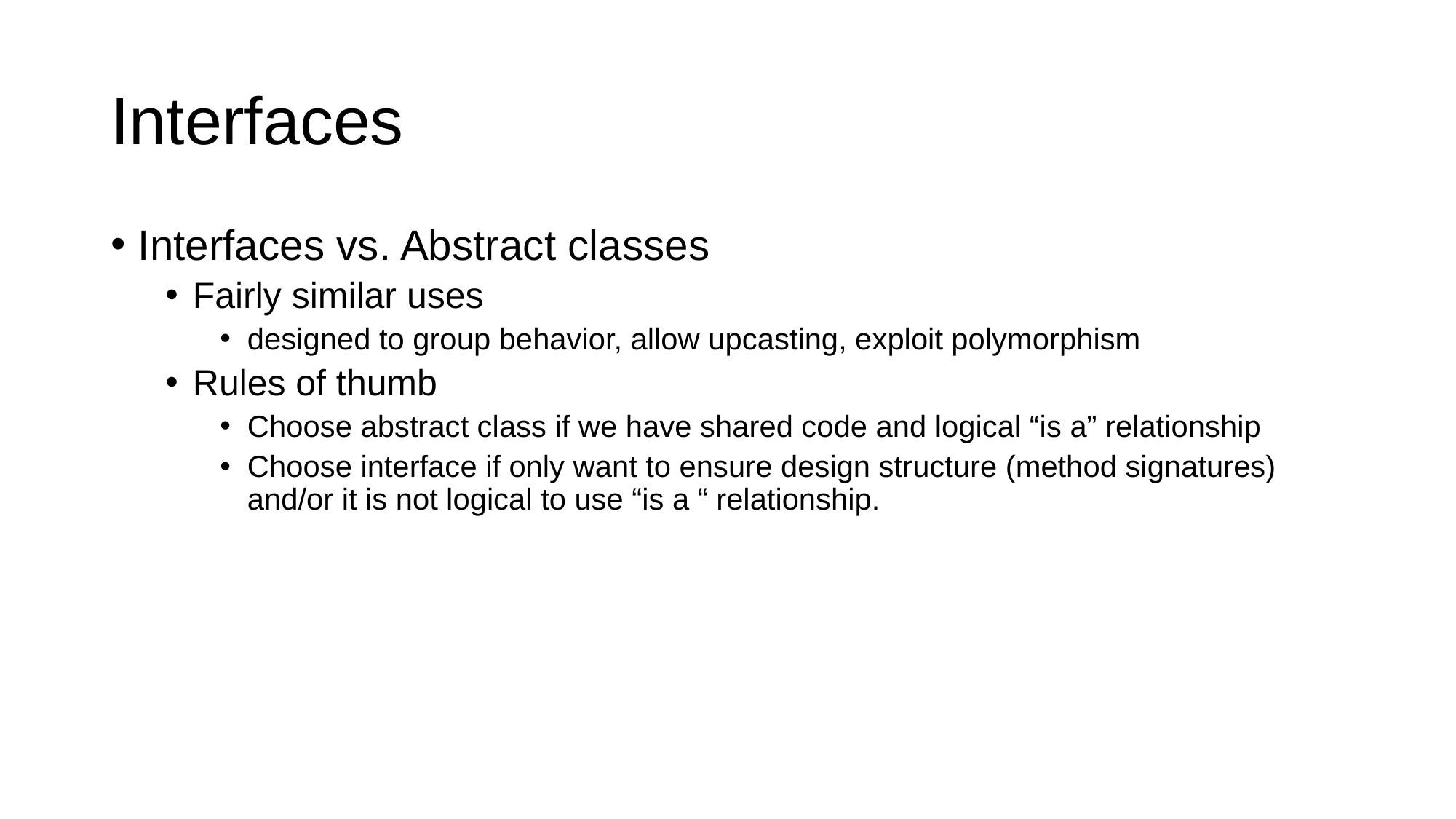

# Interfaces
Interfaces vs. Abstract classes
Fairly similar uses
designed to group behavior, allow upcasting, exploit polymorphism
Rules of thumb
Choose abstract class if we have shared code and logical “is a” relationship
Choose interface if only want to ensure design structure (method signatures) and/or it is not logical to use “is a “ relationship.